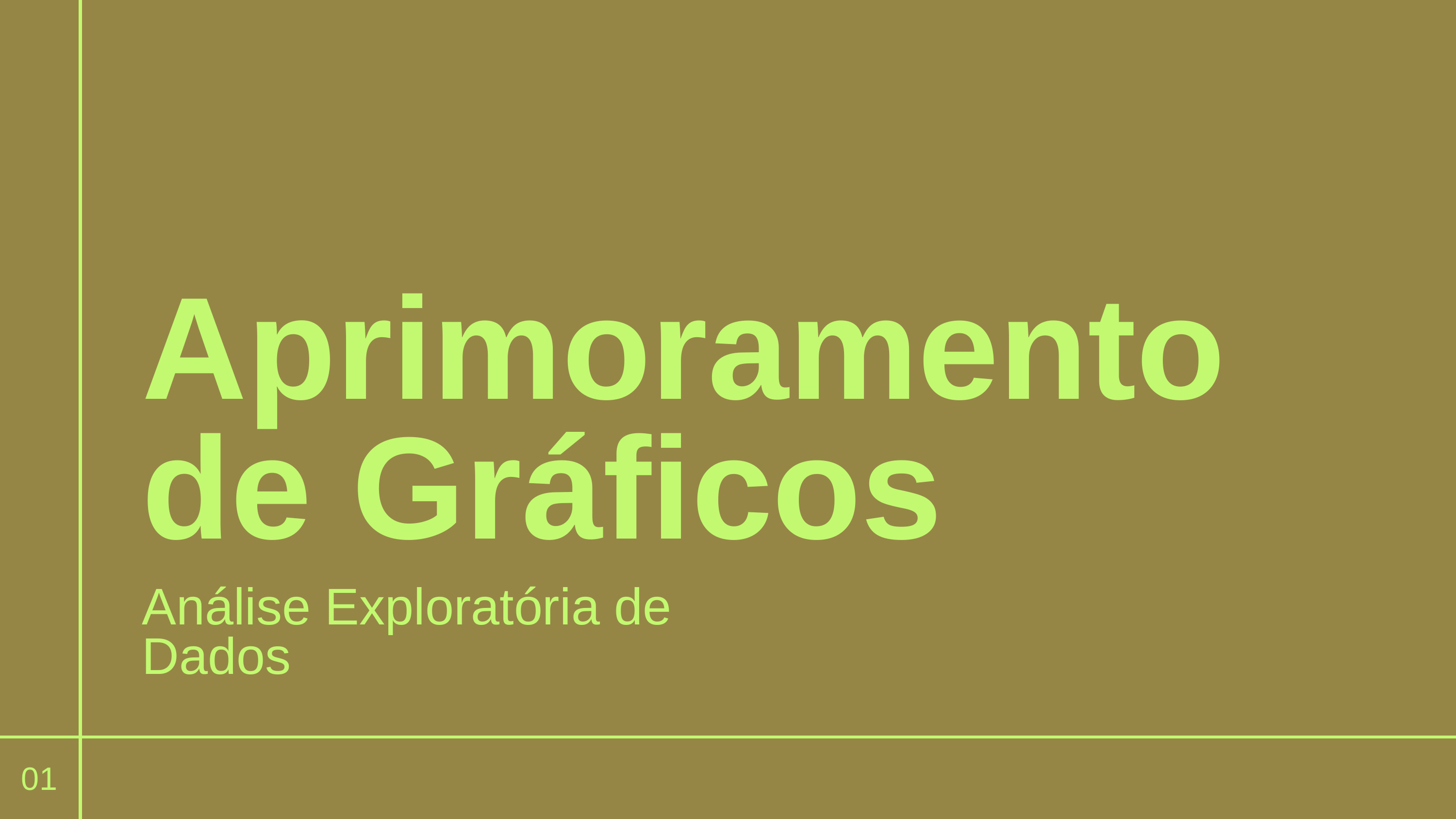

Aprimoramento de Gráficos
Análise Exploratória de Dados
01